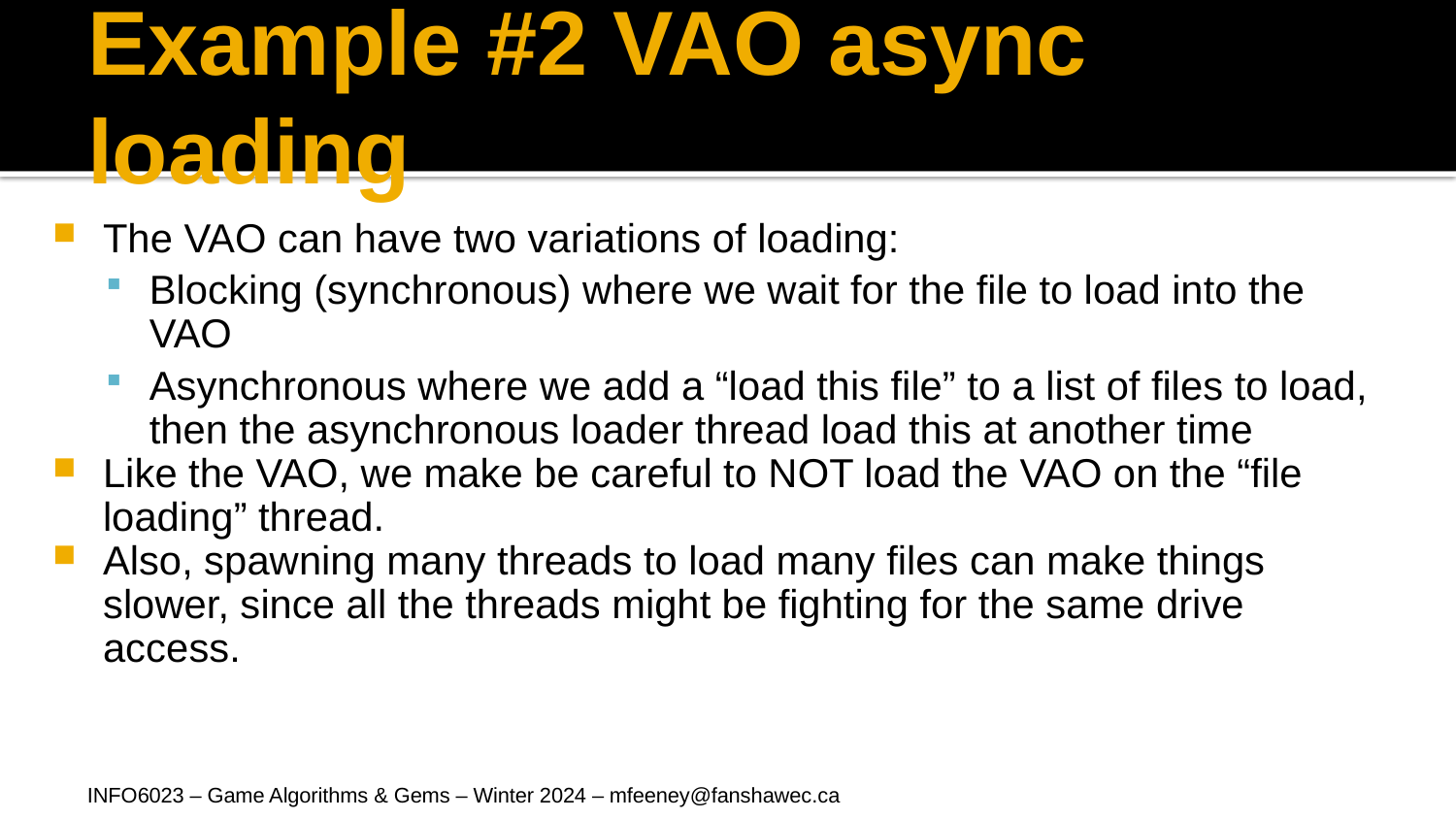

# Example #2 VAO async loading
The VAO can have two variations of loading:
Blocking (synchronous) where we wait for the file to load into the VAO
Asynchronous where we add a “load this file” to a list of files to load, then the asynchronous loader thread load this at another time
Like the VAO, we make be careful to NOT load the VAO on the “file loading” thread.
Also, spawning many threads to load many files can make things slower, since all the threads might be fighting for the same drive access.